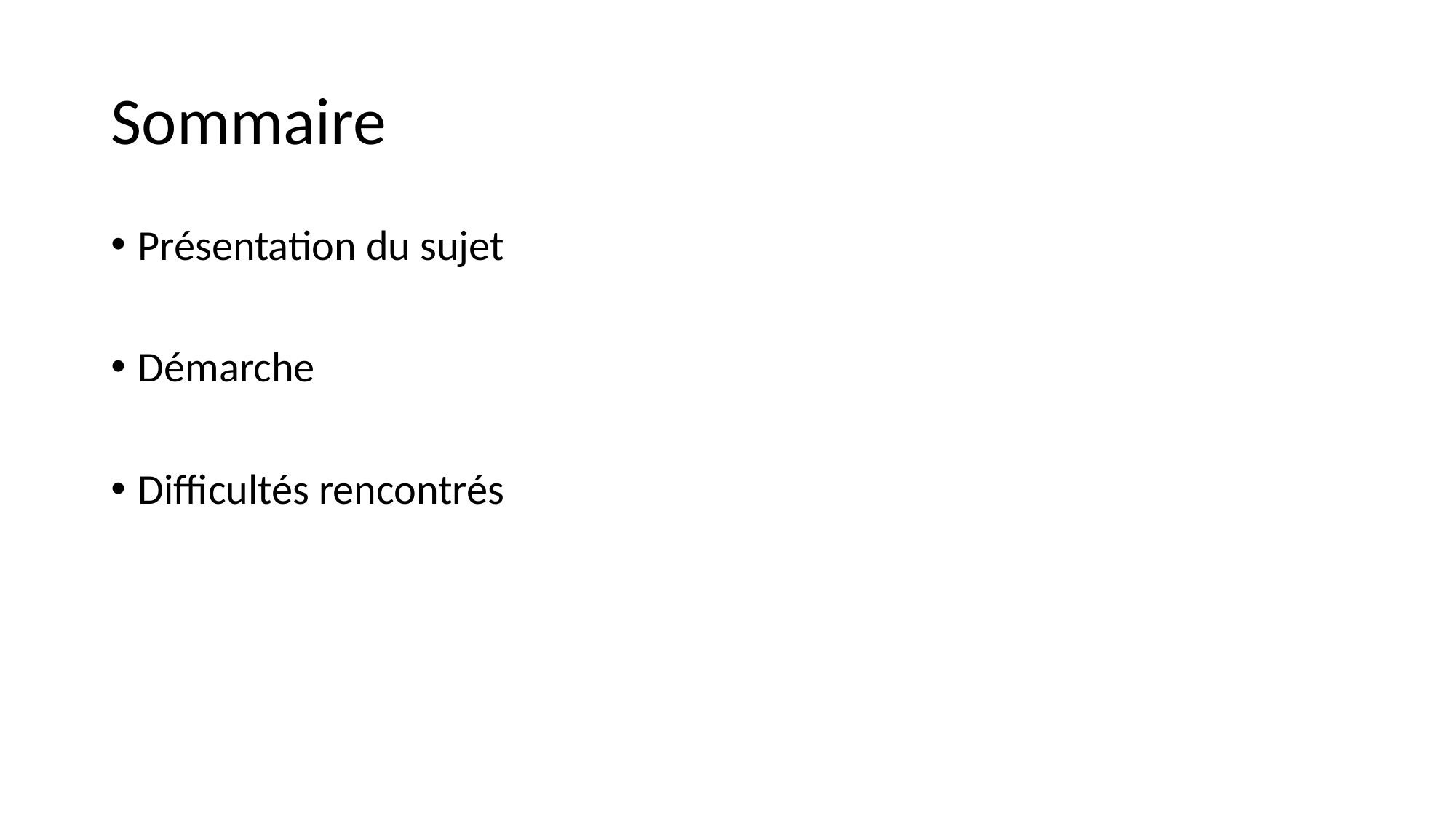

# Sommaire
Présentation du sujet

Démarche

Difficultés rencontrés